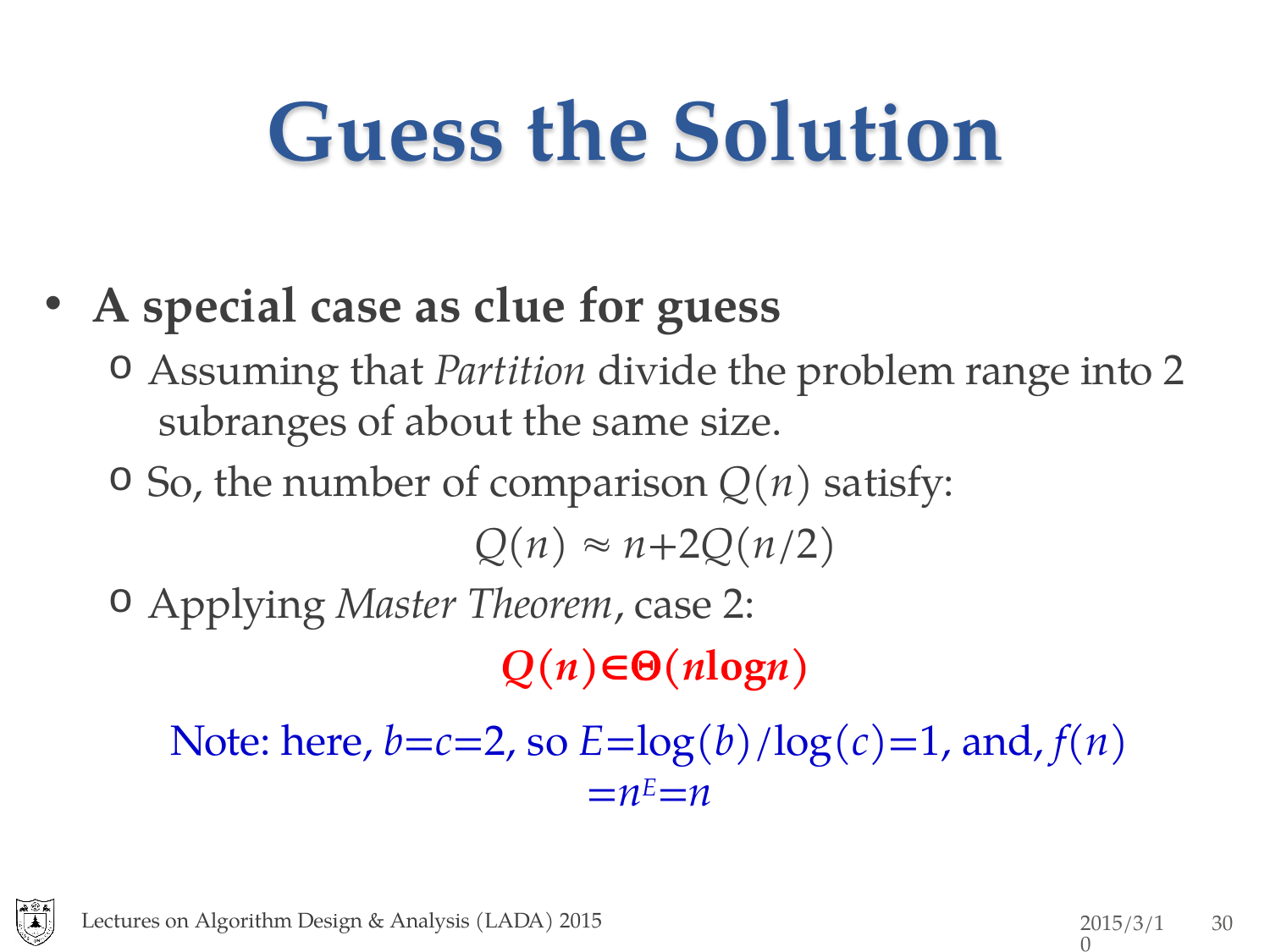

# Guess the Solution
A special case as clue for guess
Assuming that Partition divide the problem range into 2  subranges of about the same size.
So, the number of comparison Q(n) satisfy:
Q(n) ≈ n+2Q(n/2)
Applying Master Theorem, case 2:
Q(n)∈Θ(nlogn)
Note: here, b=c=2, so E=log(b)/log(c)=1, and, f(n) =nE=n
Lectures on Algorithm Design & Analysis (LADA) 2015
30
2015/3/10